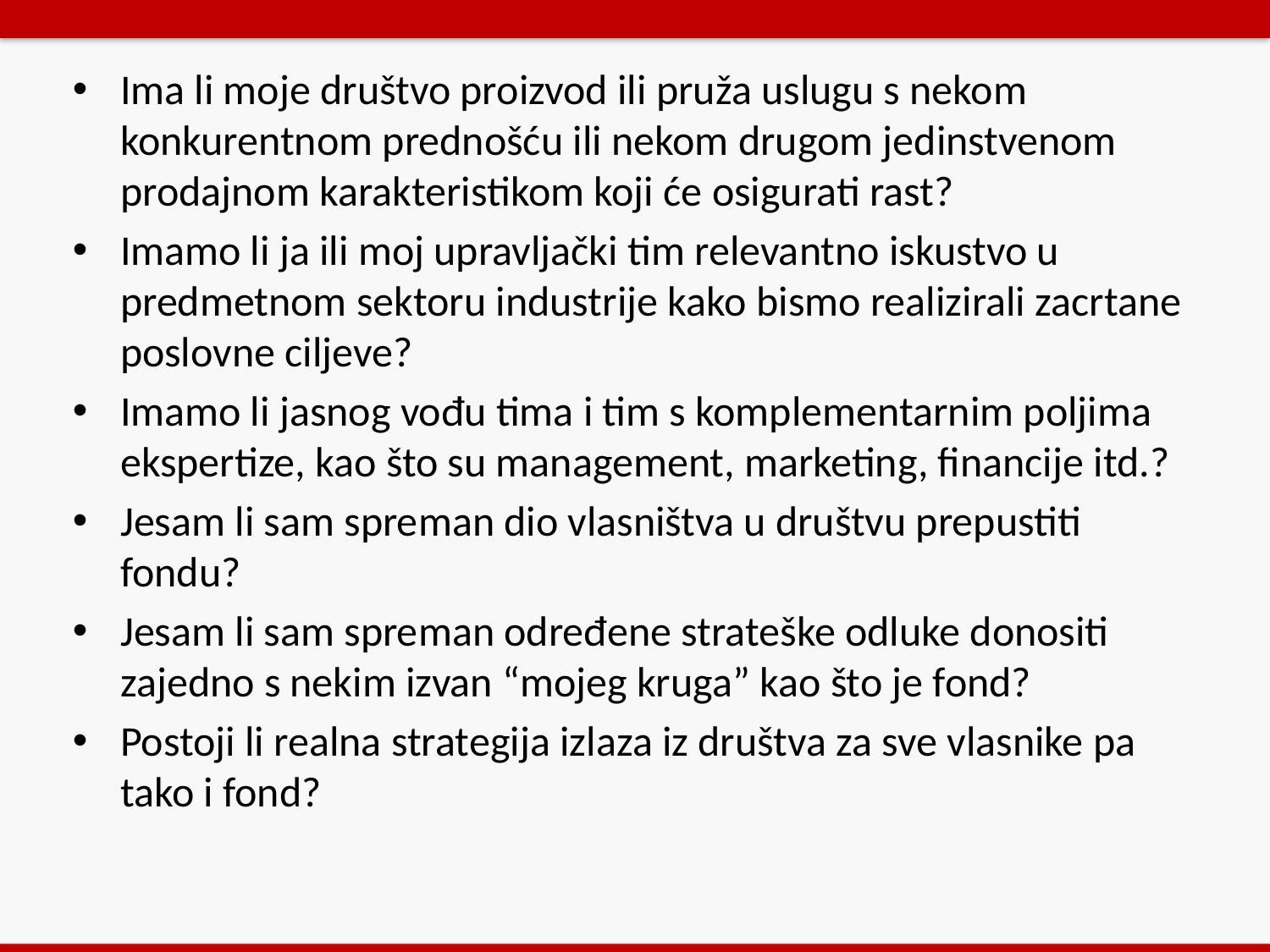

Ima li moje društvo proizvod ili pruža uslugu s nekom konkurentnom prednošću ili nekom drugom jedinstvenom prodajnom karakteristikom koji će osigurati rast?
Imamo li ja ili moj upravljački tim relevantno iskustvo u predmetnom sektoru industrije kako bismo realizirali zacrtane poslovne ciljeve?
Imamo li jasnog vođu tima i tim s komplementarnim poljima ekspertize, kao što su management, marketing, financije itd.?
Jesam li sam spreman dio vlasništva u društvu prepustiti fondu?
Jesam li sam spreman određene strateške odluke donositi zajedno s nekim izvan “mojeg kruga” kao što je fond?
Postoji li realna strategija izlaza iz društva za sve vlasnike pa tako i fond?